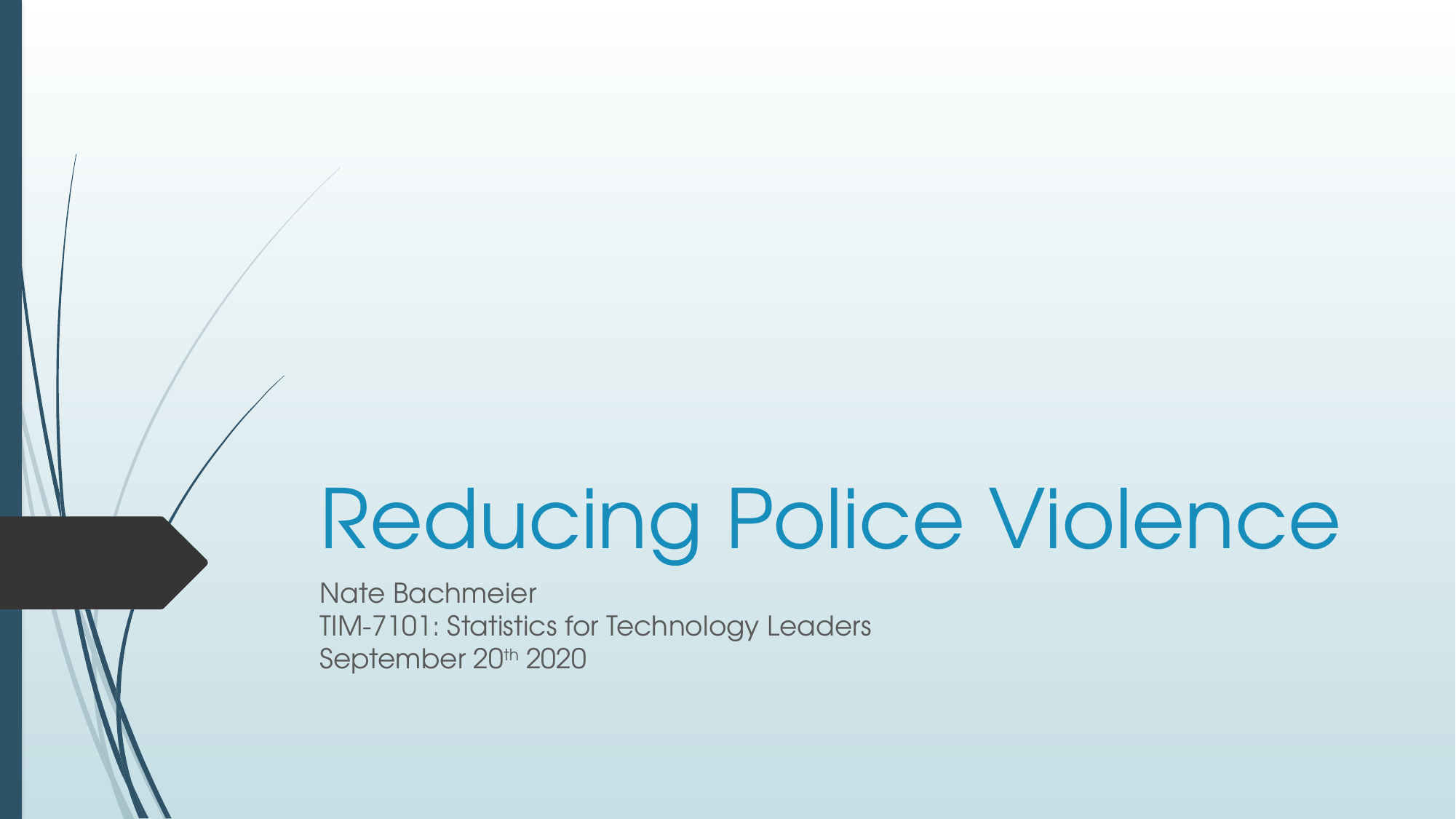

# Reducing Police Violence
Nate Bachmeier
TIM-7101: Statistics for Technology Leaders
September 20th 2020